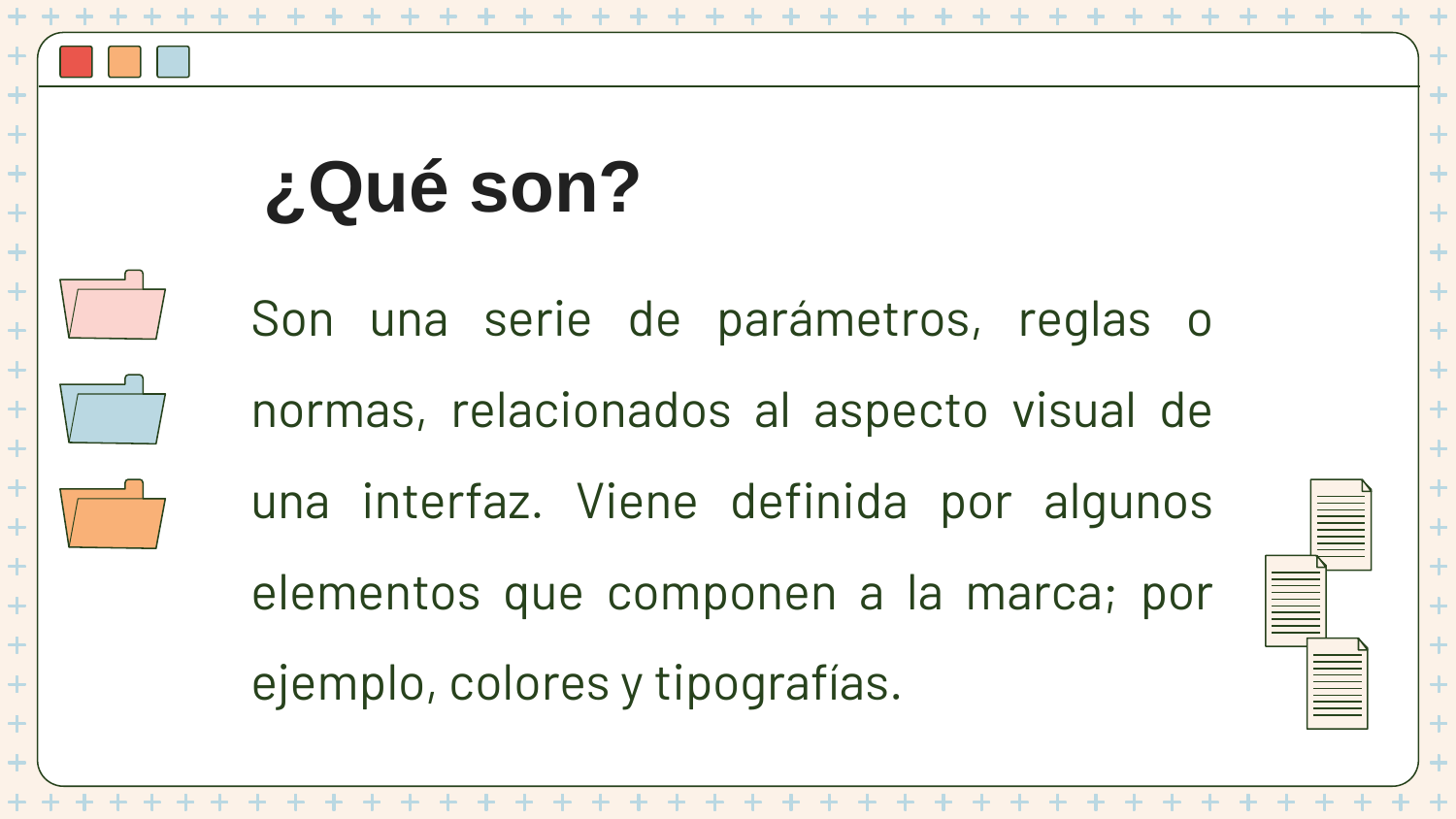

# ¿Qué son?
Son una serie de parámetros, reglas o normas, relacionados al aspecto visual de una interfaz. Viene definida por algunos elementos que componen a la marca; por ejemplo, colores y tipografías.